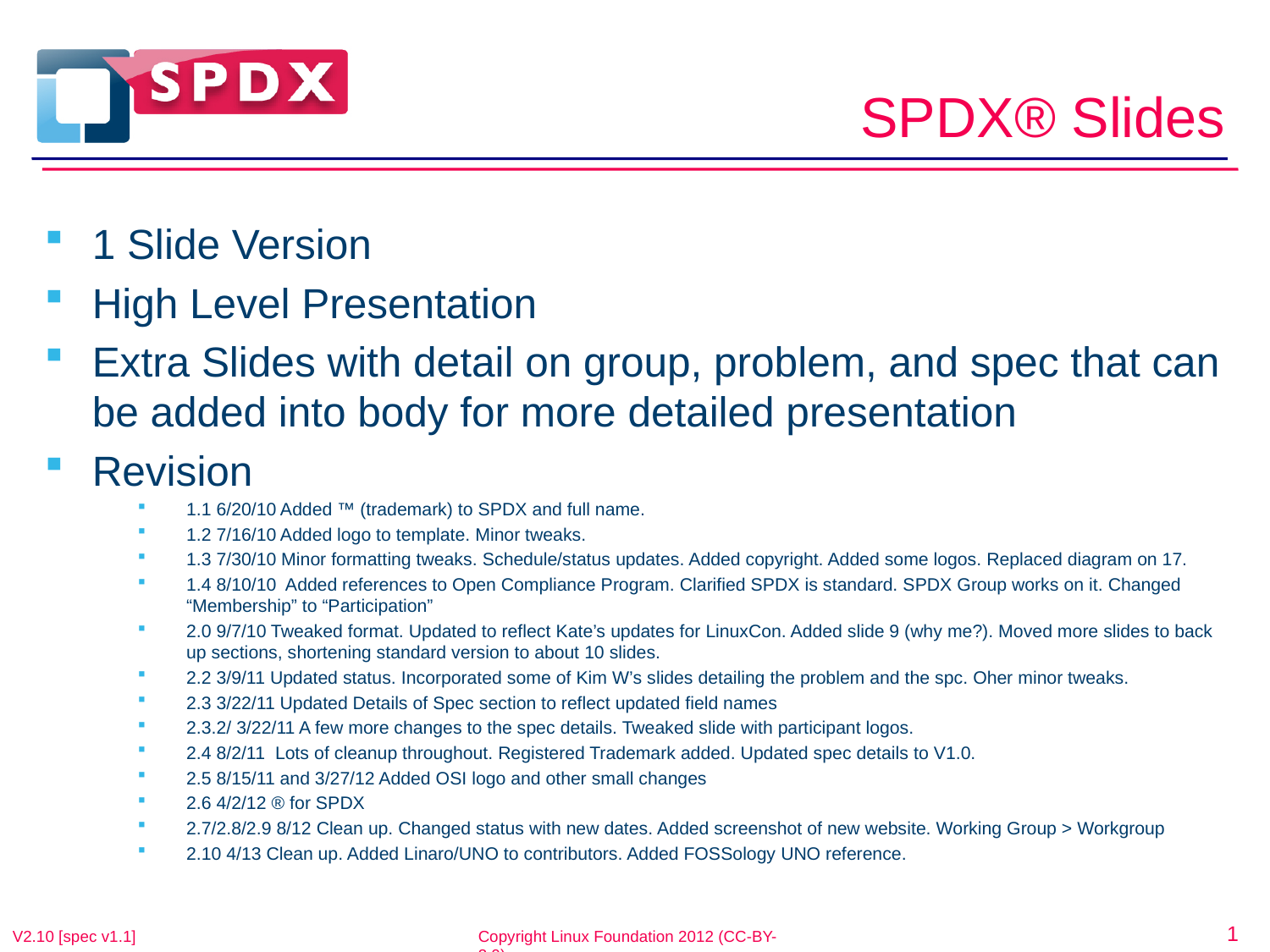

# SPDX® Slides
1 Slide Version
High Level Presentation
Extra Slides with detail on group, problem, and spec that can be added into body for more detailed presentation
Revision
1.1 6/20/10 Added ™ (trademark) to SPDX and full name.
1.2 7/16/10 Added logo to template. Minor tweaks.
1.3 7/30/10 Minor formatting tweaks. Schedule/status updates. Added copyright. Added some logos. Replaced diagram on 17.
1.4 8/10/10  Added references to Open Compliance Program. Clarified SPDX is standard. SPDX Group works on it. Changed “Membership” to “Participation”
2.0 9/7/10 Tweaked format. Updated to reflect Kate’s updates for LinuxCon. Added slide 9 (why me?). Moved more slides to back up sections, shortening standard version to about 10 slides.
2.2 3/9/11 Updated status. Incorporated some of Kim W’s slides detailing the problem and the spc. Oher minor tweaks.
2.3 3/22/11 Updated Details of Spec section to reflect updated field names
2.3.2/ 3/22/11 A few more changes to the spec details. Tweaked slide with participant logos.
2.4 8/2/11  Lots of cleanup throughout. Registered Trademark added. Updated spec details to V1.0.
2.5 8/15/11 and 3/27/12 Added OSI logo and other small changes
2.6 4/2/12 ® for SPDX
2.7/2.8/2.9 8/12 Clean up. Changed status with new dates. Added screenshot of new website. Working Group > Workgroup
2.10 4/13 Clean up. Added Linaro/UNO to contributors. Added FOSSology UNO reference.